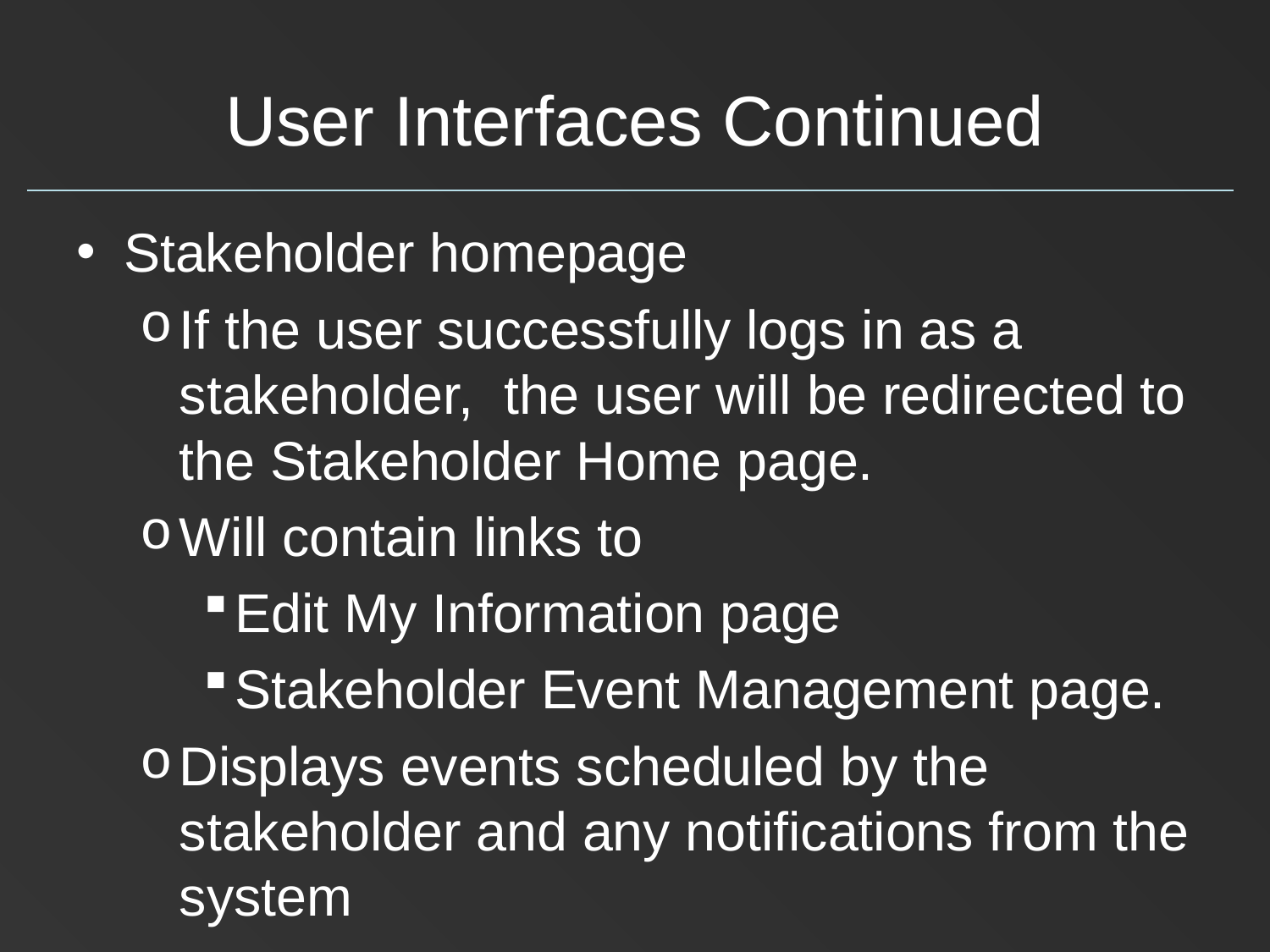

# User Interfaces Continued
Stakeholder homepage
If the user successfully logs in as a stakeholder,  the user will be redirected to the Stakeholder Home page.
Will contain links to
Edit My Information page
Stakeholder Event Management page.
Displays events scheduled by the stakeholder and any notifications from the system